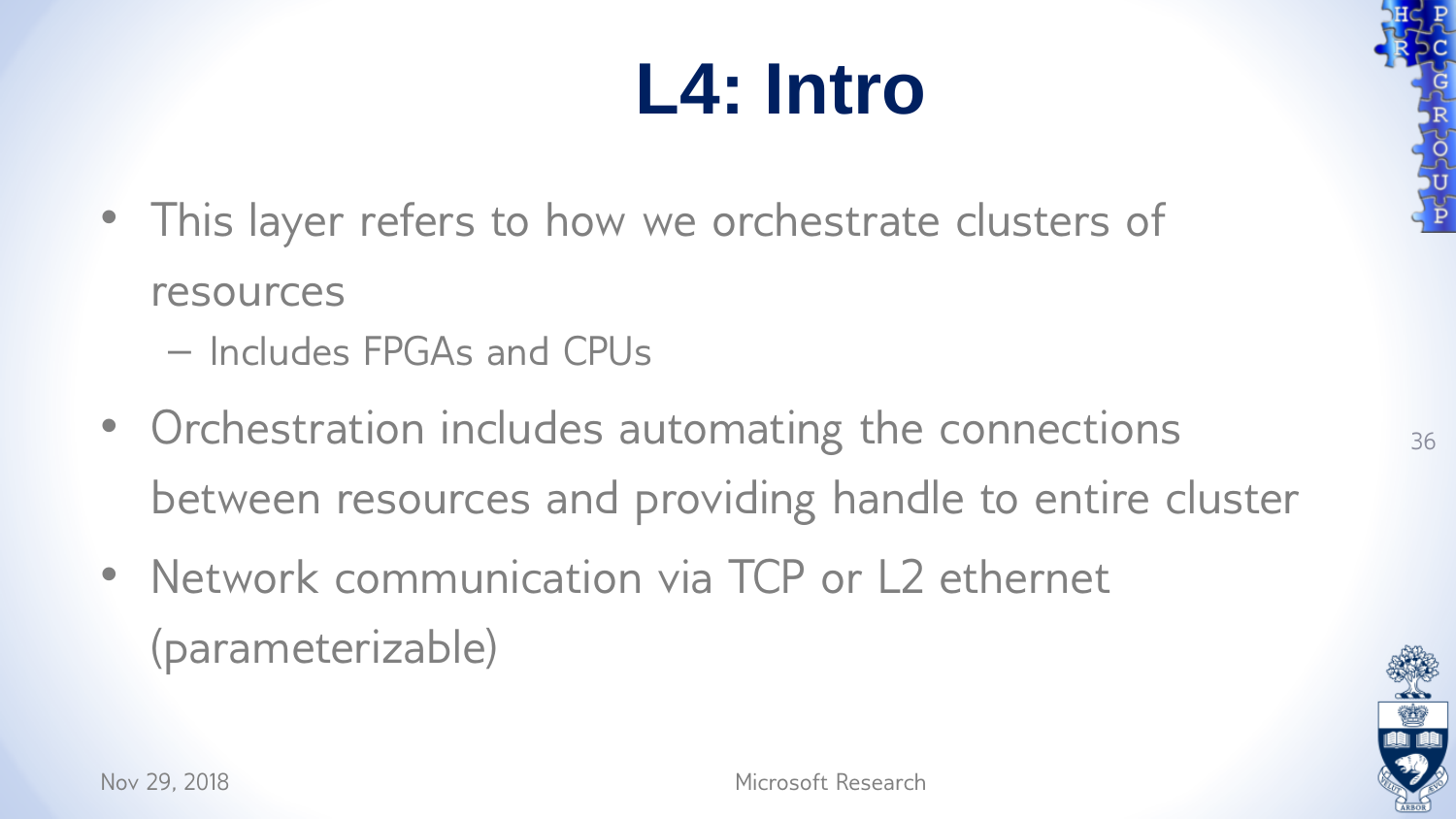

# L4: Intro
This layer refers to how we orchestrate clusters of resources
Includes FPGAs and CPUs
Orchestration includes automating the connections between resources and providing handle to entire cluster
Network communication via TCP or L2 ethernet (parameterizable)
36
Nov 29, 2018
Microsoft Research